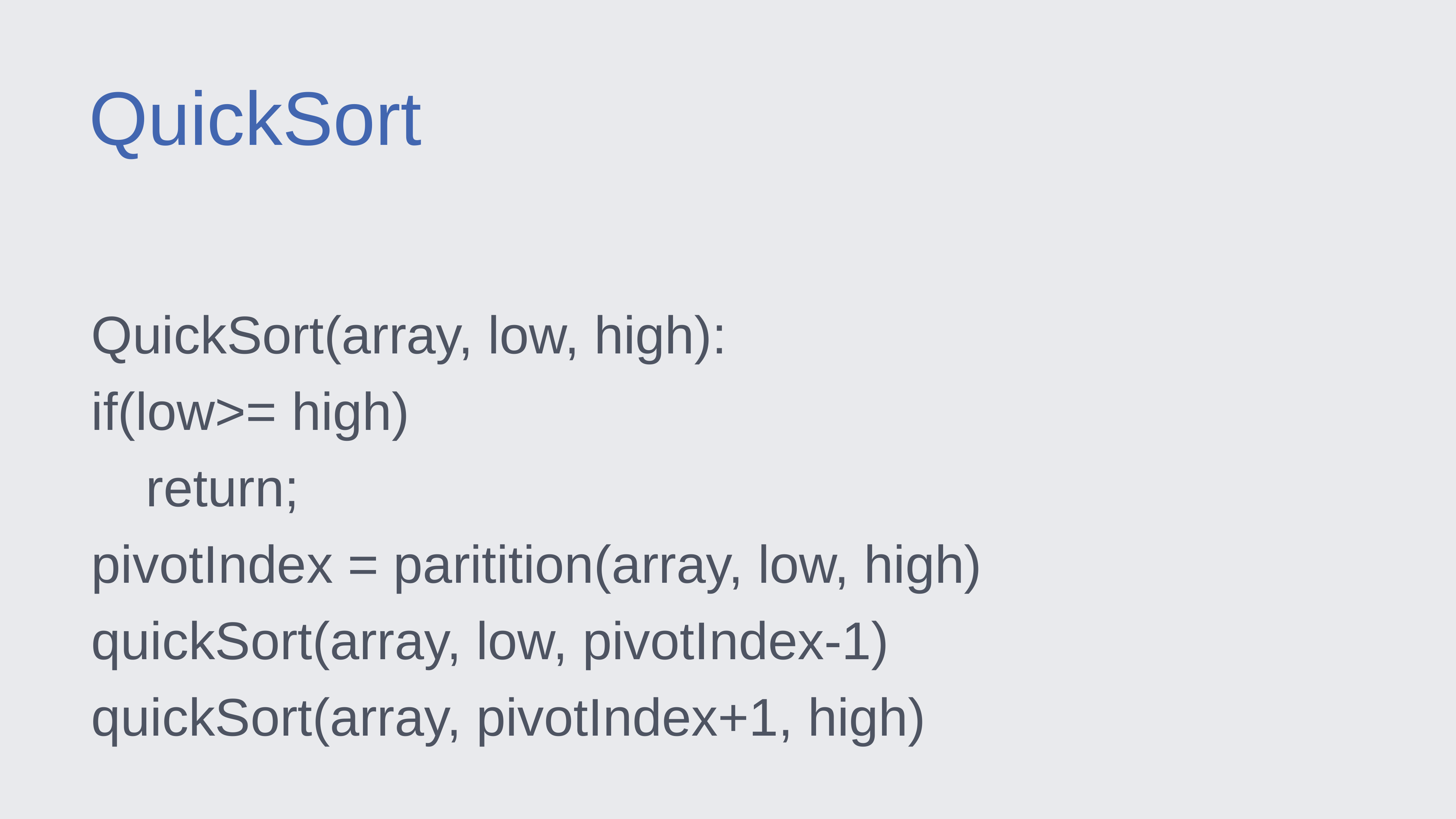

QuickSort

QuickSort(array, low, high):
if(low>= high)
	return;
pivotIndex = paritition(array, low, high)
quickSort(array, low, pivotIndex-1)
quickSort(array, pivotIndex+1, high)